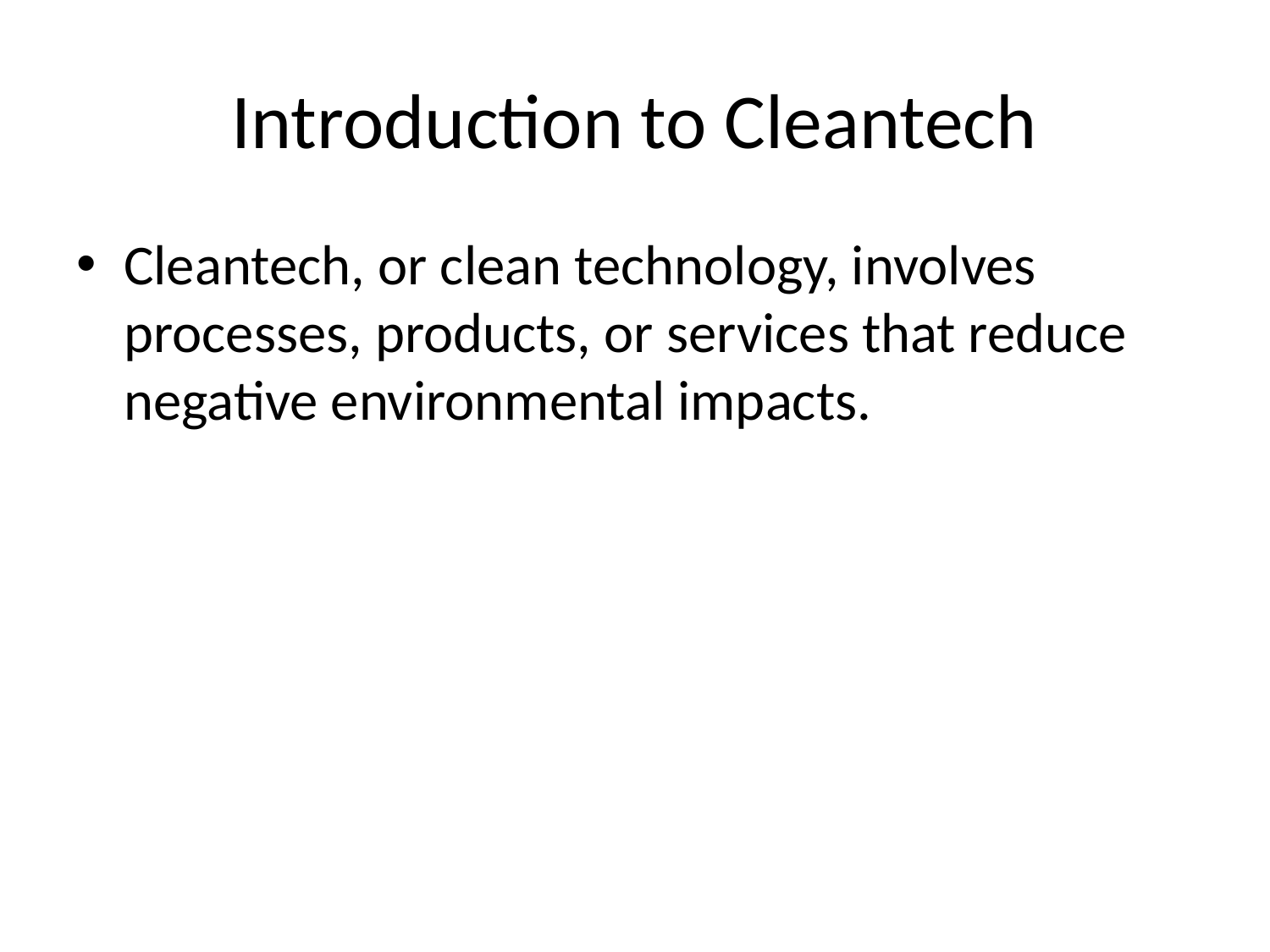

# Introduction to Cleantech
Cleantech, or clean technology, involves processes, products, or services that reduce negative environmental impacts.